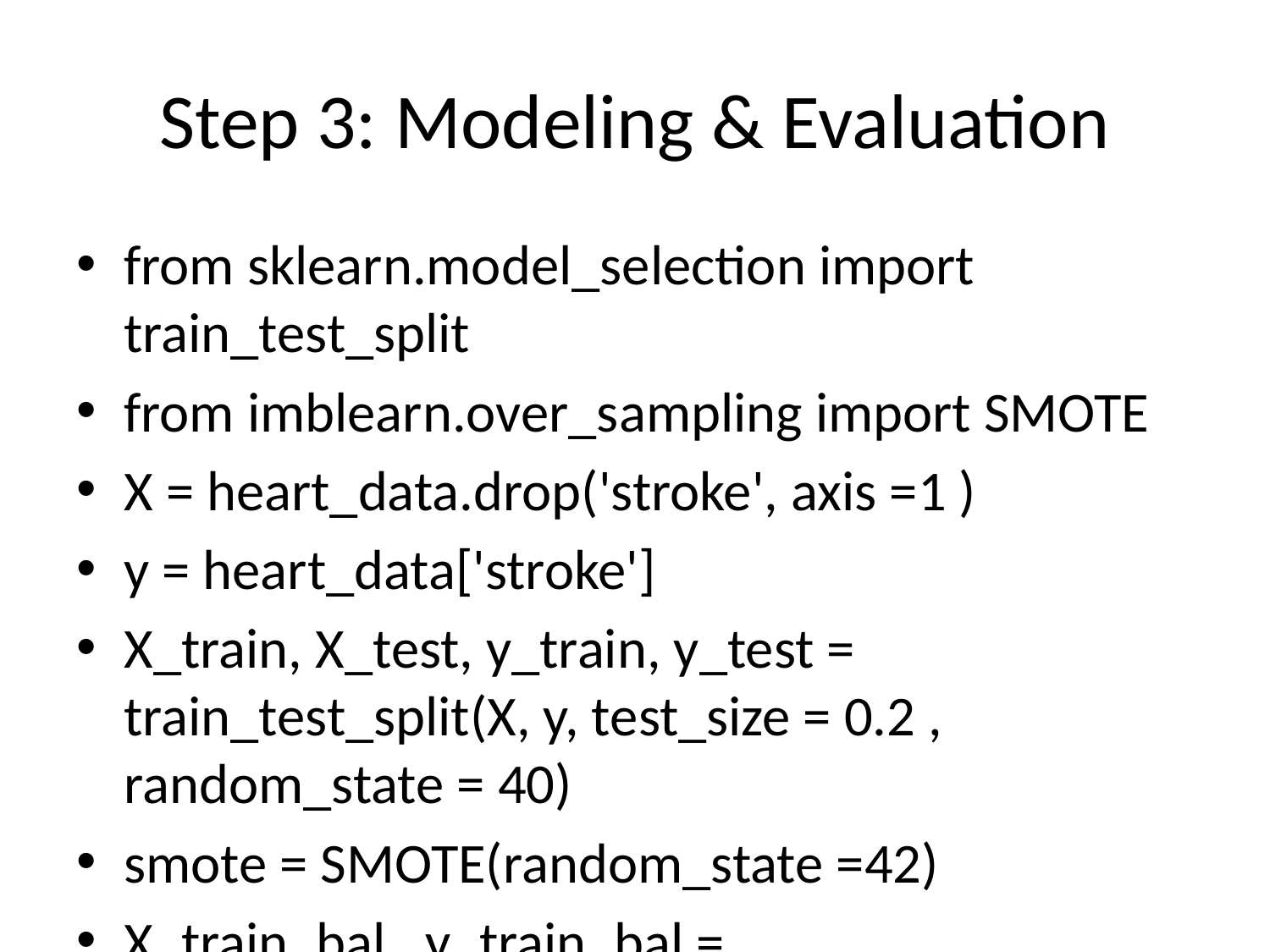

# Step 3: Modeling & Evaluation
from sklearn.model_selection import train_test_split
from imblearn.over_sampling import SMOTE
X = heart_data.drop('stroke', axis =1 )
y = heart_data['stroke']
X_train, X_test, y_train, y_test = train_test_split(X, y, test_size = 0.2 , random_state = 40)
smote = SMOTE(random_state =42)
X_train_bal , y_train_bal = smote.fit_resample(X_train, y_train)

def evaluate_model(model, X_test, y_test):
    y_pred = model.predict(X_test)
    y_proba = model.predict_proba(X_test)[:, 1]

    print("Accuracy:", accuracy_score(y_test, y_pred))
    print("Precision:", precision_score(y_test, y_pred))
    print("Recall:", recall_score(y_test, y_pred))
    print("F1 Score:", f1_score(y_test, y_pred))
    print("ROC AUC:", roc_auc_score(y_test, y_proba))
    print("\nClassification Report:\n", classification_report(y_test, y_pred))

    ConfusionMatrixDisplay(confusion_matrix(y_test, y_pred)).plot()